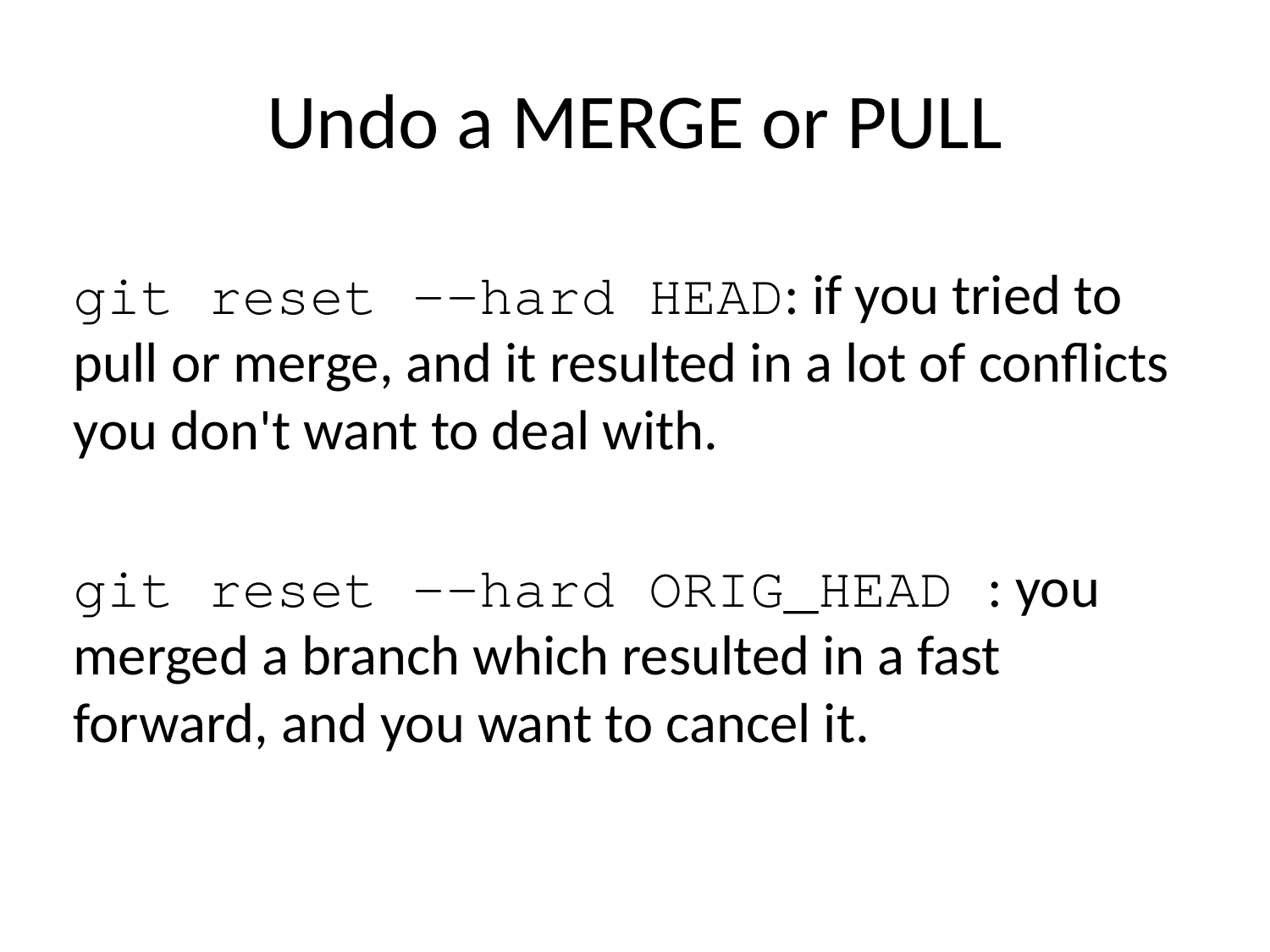

# Undo a MERGE or PULL
git reset --hard HEAD: if you tried to pull or merge, and it resulted in a lot of conflicts you don't want to deal with.

git reset --hard ORIG_HEAD : you merged a branch which resulted in a fast forward, and you want to cancel it.